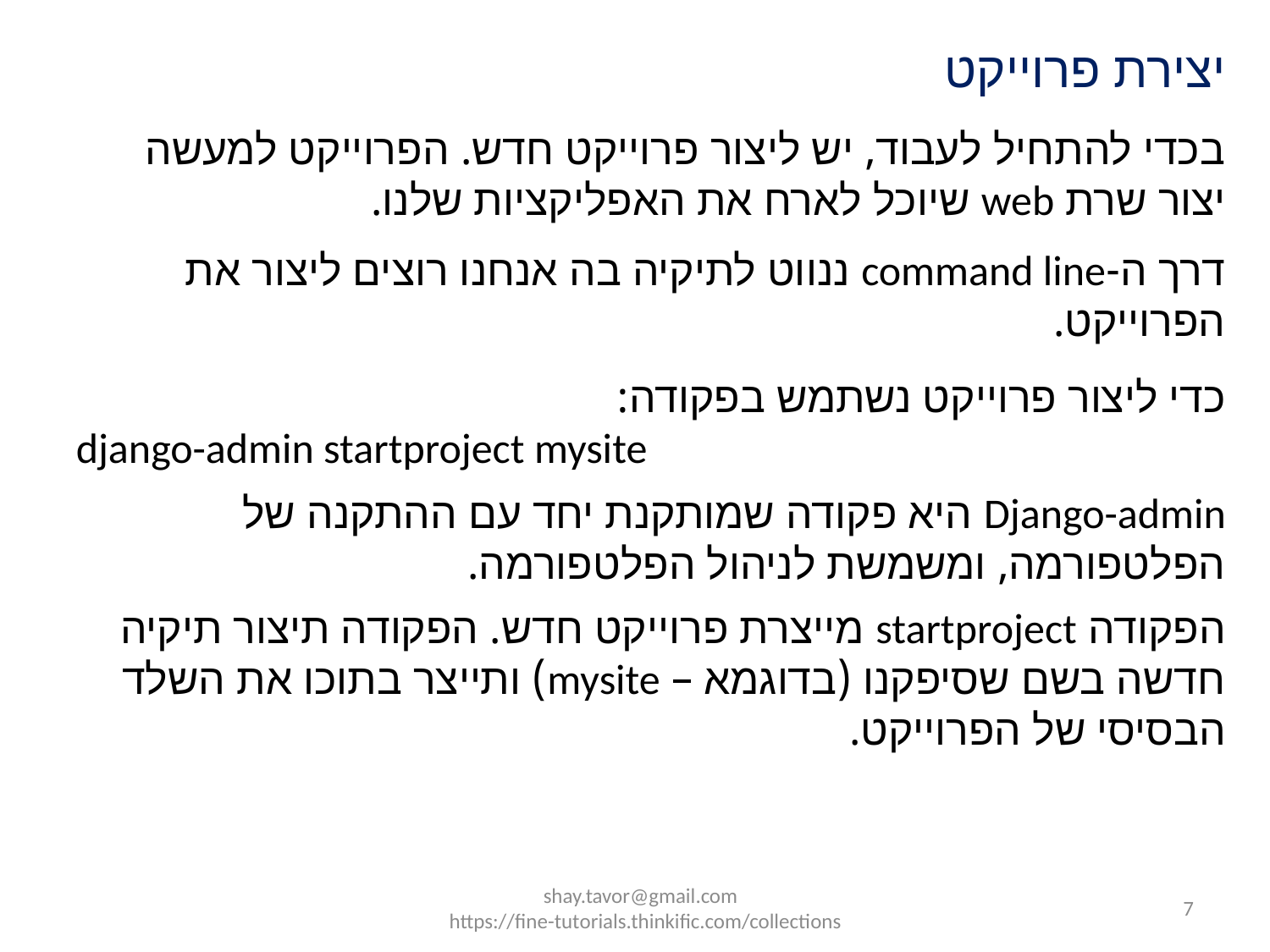

יצירת פרוייקט
בכדי להתחיל לעבוד, יש ליצור פרוייקט חדש. הפרוייקט למעשה יצור שרת web שיוכל לארח את האפליקציות שלנו.
דרך ה-command line ננווט לתיקיה בה אנחנו רוצים ליצור את הפרוייקט.
כדי ליצור פרוייקט נשתמש בפקודה:
django-admin startproject mysite
Django-admin היא פקודה שמותקנת יחד עם ההתקנה של הפלטפורמה, ומשמשת לניהול הפלטפורמה.
הפקודה startproject מייצרת פרוייקט חדש. הפקודה תיצור תיקיה חדשה בשם שסיפקנו (בדוגמא – mysite) ותייצר בתוכו את השלד הבסיסי של הפרוייקט.
shay.tavor@gmail.com
https://fine-tutorials.thinkific.com/collections
7